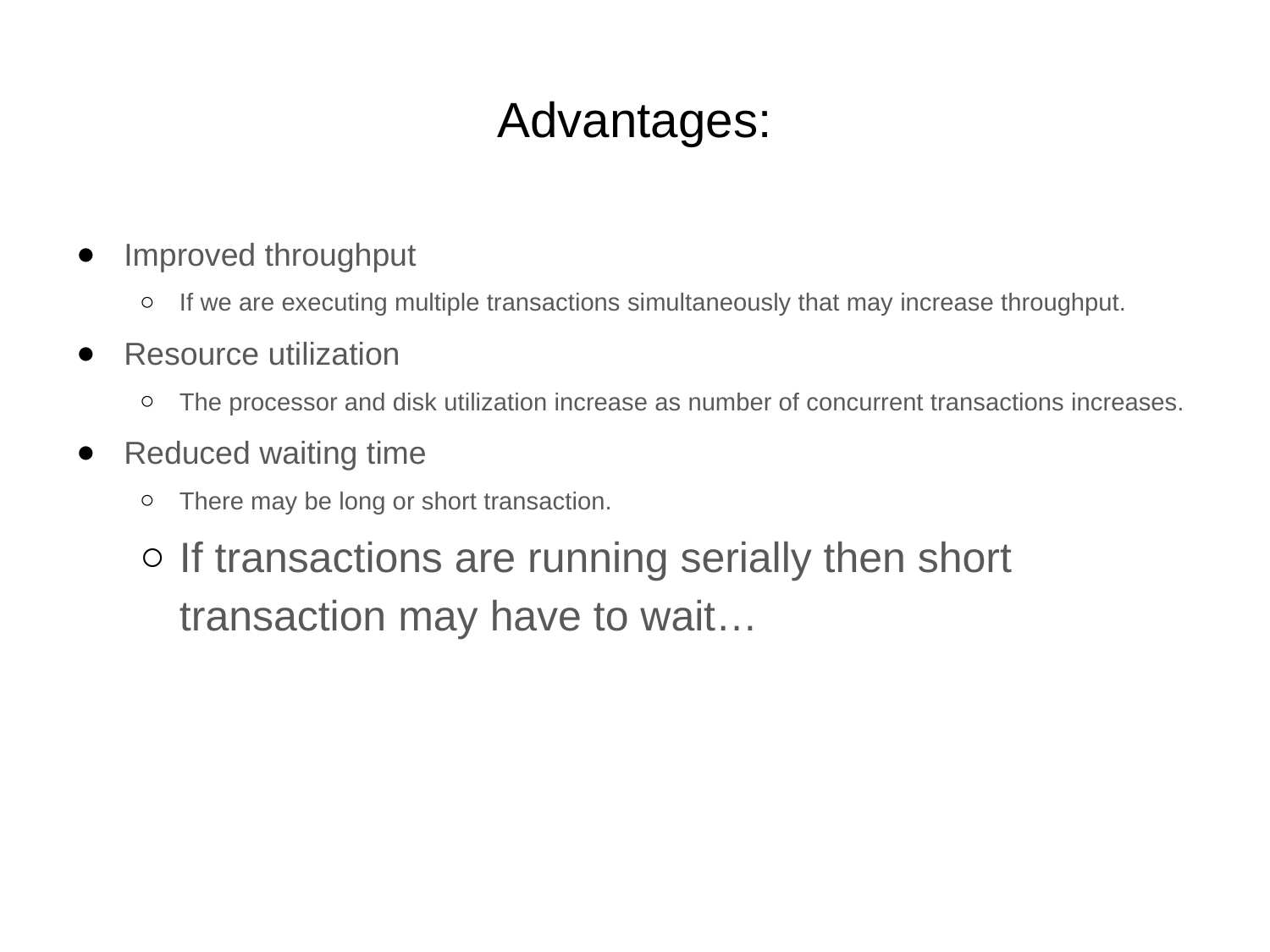

# Advantages:
Improved throughput
If we are executing multiple transactions simultaneously that may increase throughput.
Resource utilization
The processor and disk utilization increase as number of concurrent transactions increases.
Reduced waiting time
There may be long or short transaction.
If transactions are running serially then short transaction may have to wait…